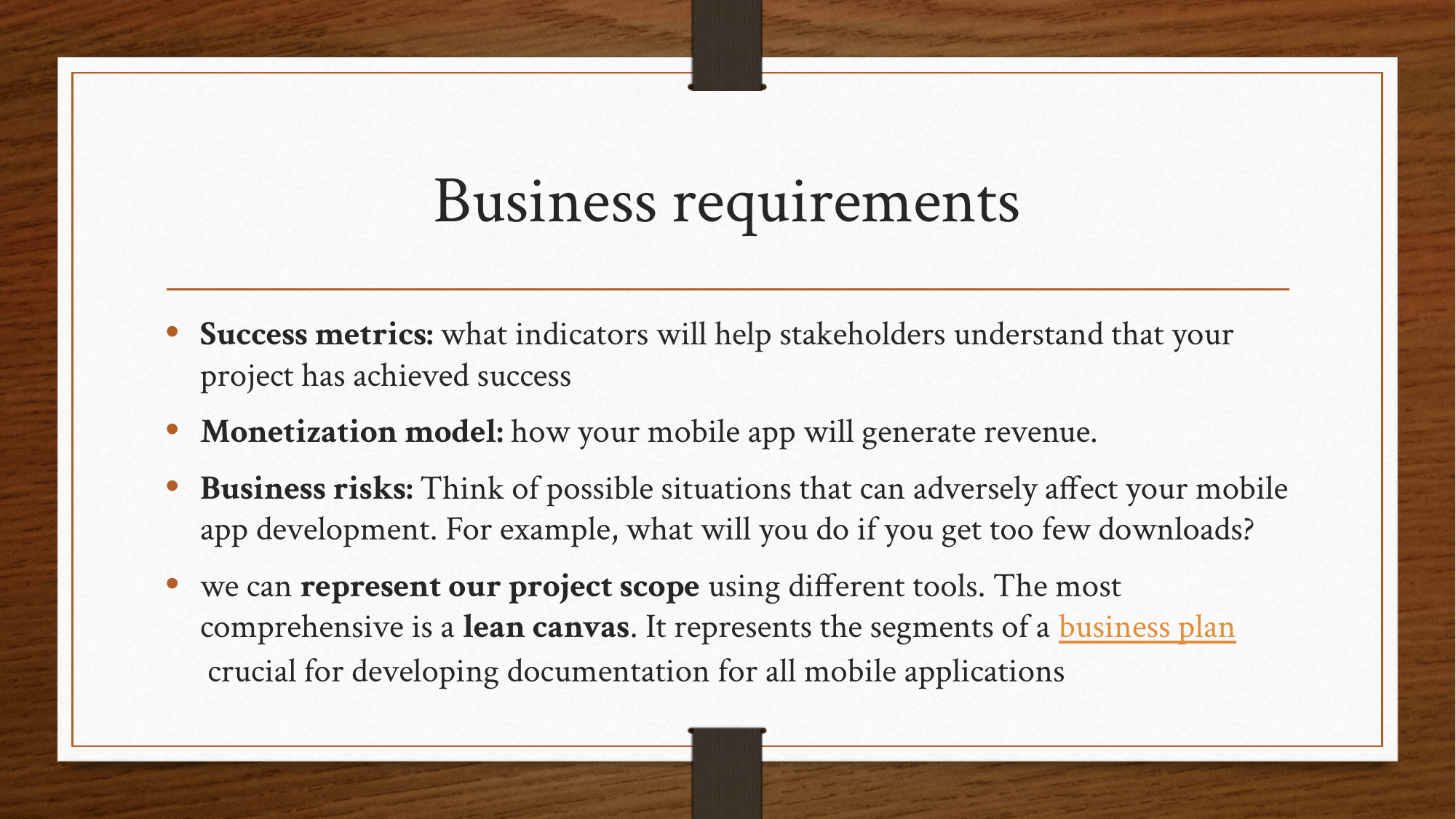

# Business requirements
Success metrics: what indicators will help stakeholders understand that your project has achieved success
Monetization model: how your mobile app will generate revenue.
Business risks: Think of possible situations that can adversely affect your mobile app development. For example, what will you do if you get too few downloads?
we can represent our project scope using different tools. The most comprehensive is a lean canvas. It represents the segments of a business plan crucial for developing documentation for all mobile applications